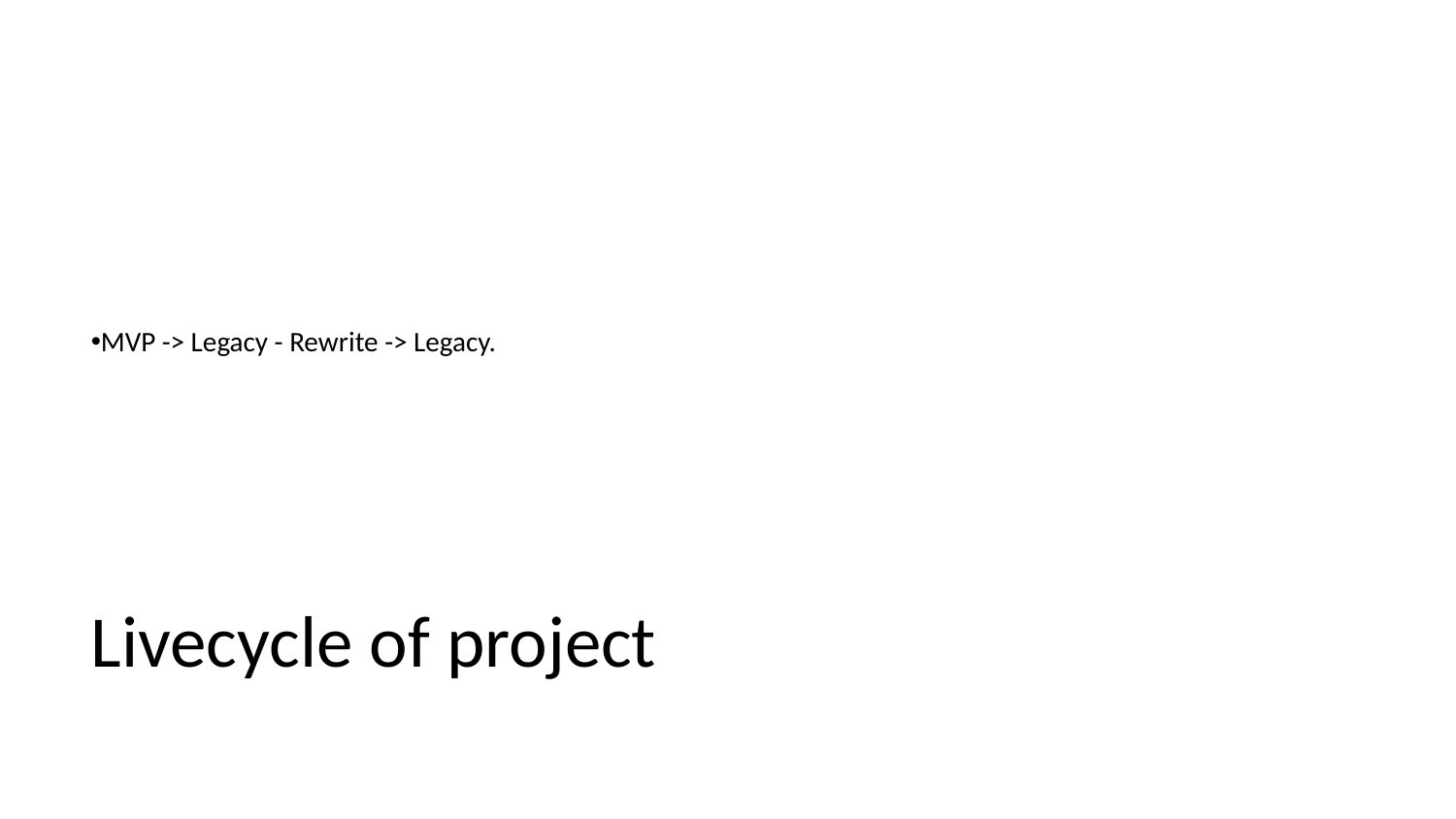

MVP -> Legacy - Rewrite -> Legacy.
# Livecycle of project